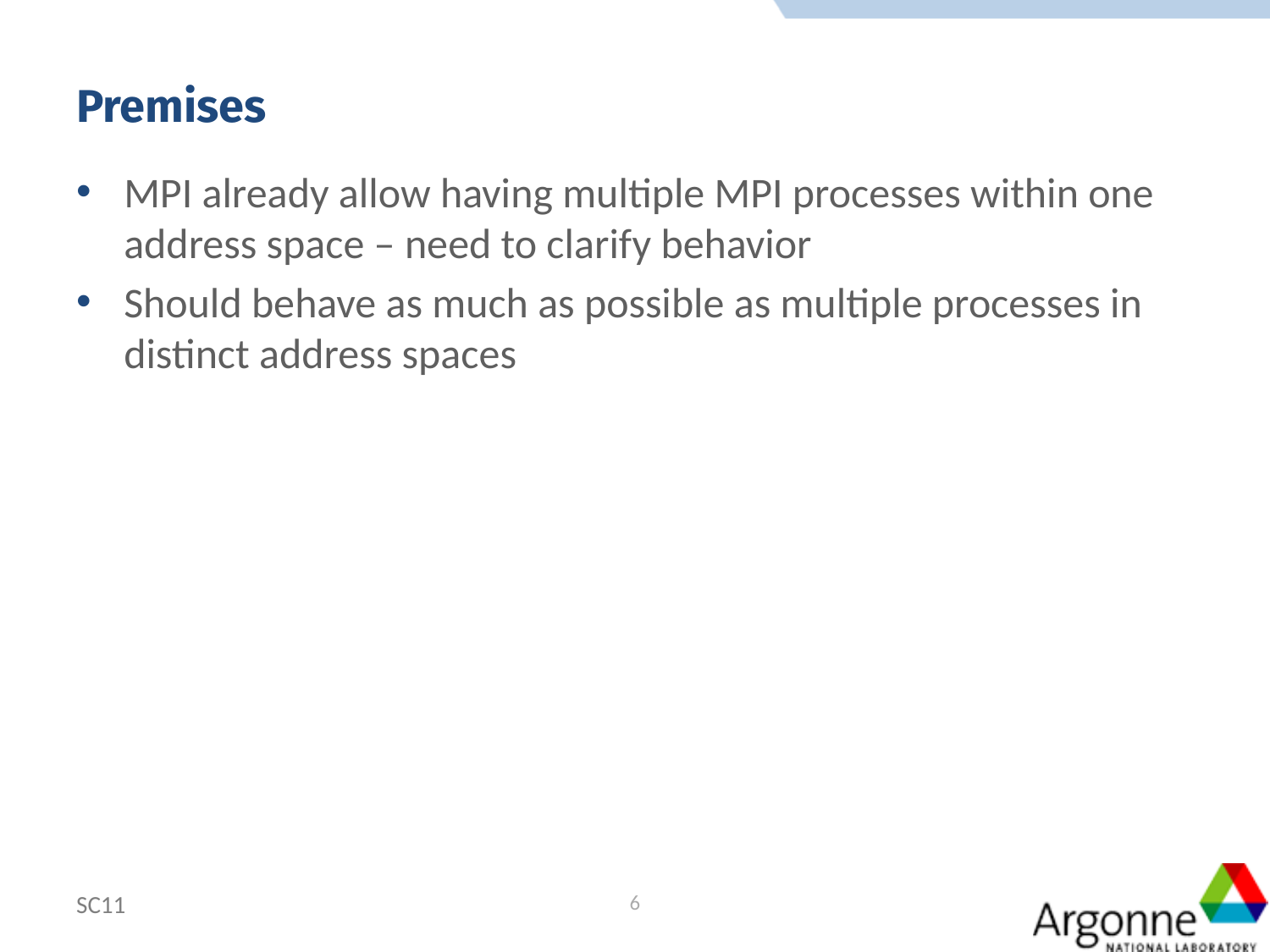

# Premises
MPI already allow having multiple MPI processes within one address space – need to clarify behavior
Should behave as much as possible as multiple processes in distinct address spaces
SC11
6